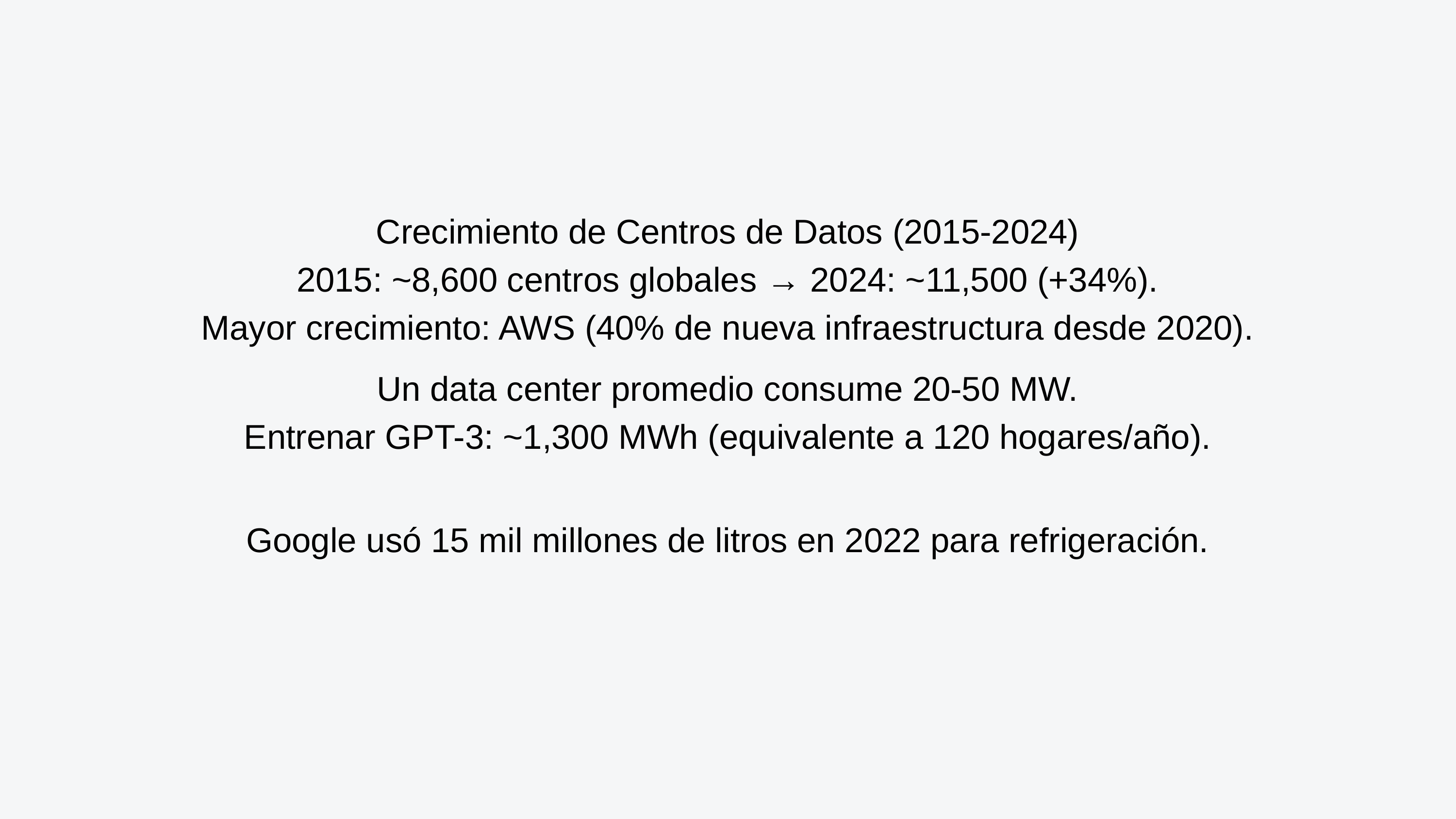

Crecimiento de Centros de Datos (2015-2024)
2015: ~8,600 centros globales → 2024: ~11,500 (+34%).
Mayor crecimiento: AWS (40% de nueva infraestructura desde 2020).
Un data center promedio consume 20-50 MW.
Entrenar GPT-3: ~1,300 MWh (equivalente a 120 hogares/año).
Google usó 15 mil millones de litros en 2022 para refrigeración.